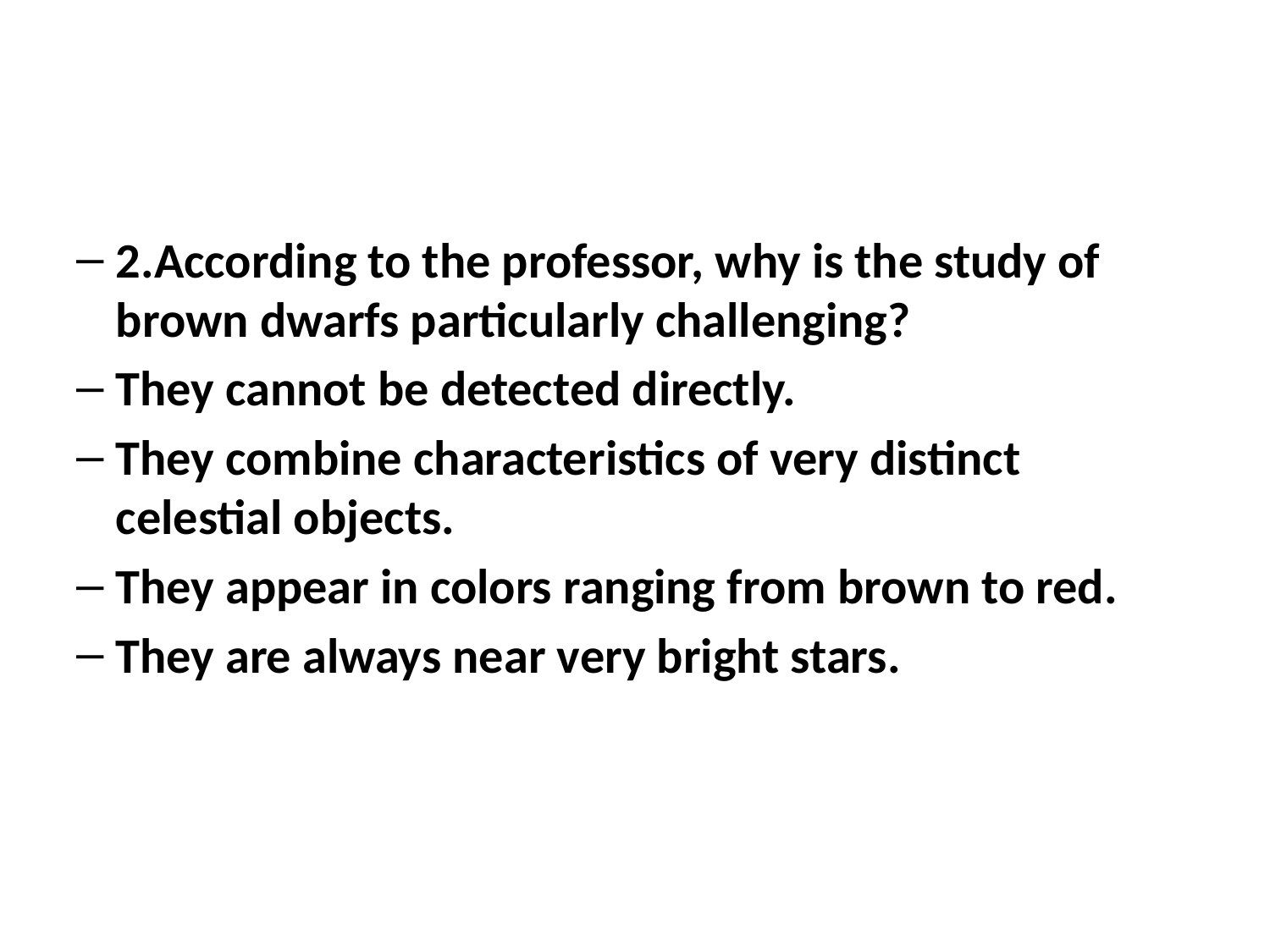

2.According to the professor, why is the study of brown dwarfs particularly challenging?
They cannot be detected directly.
They combine characteristics of very distinct celestial objects.
They appear in colors ranging from brown to red.
They are always near very bright stars.